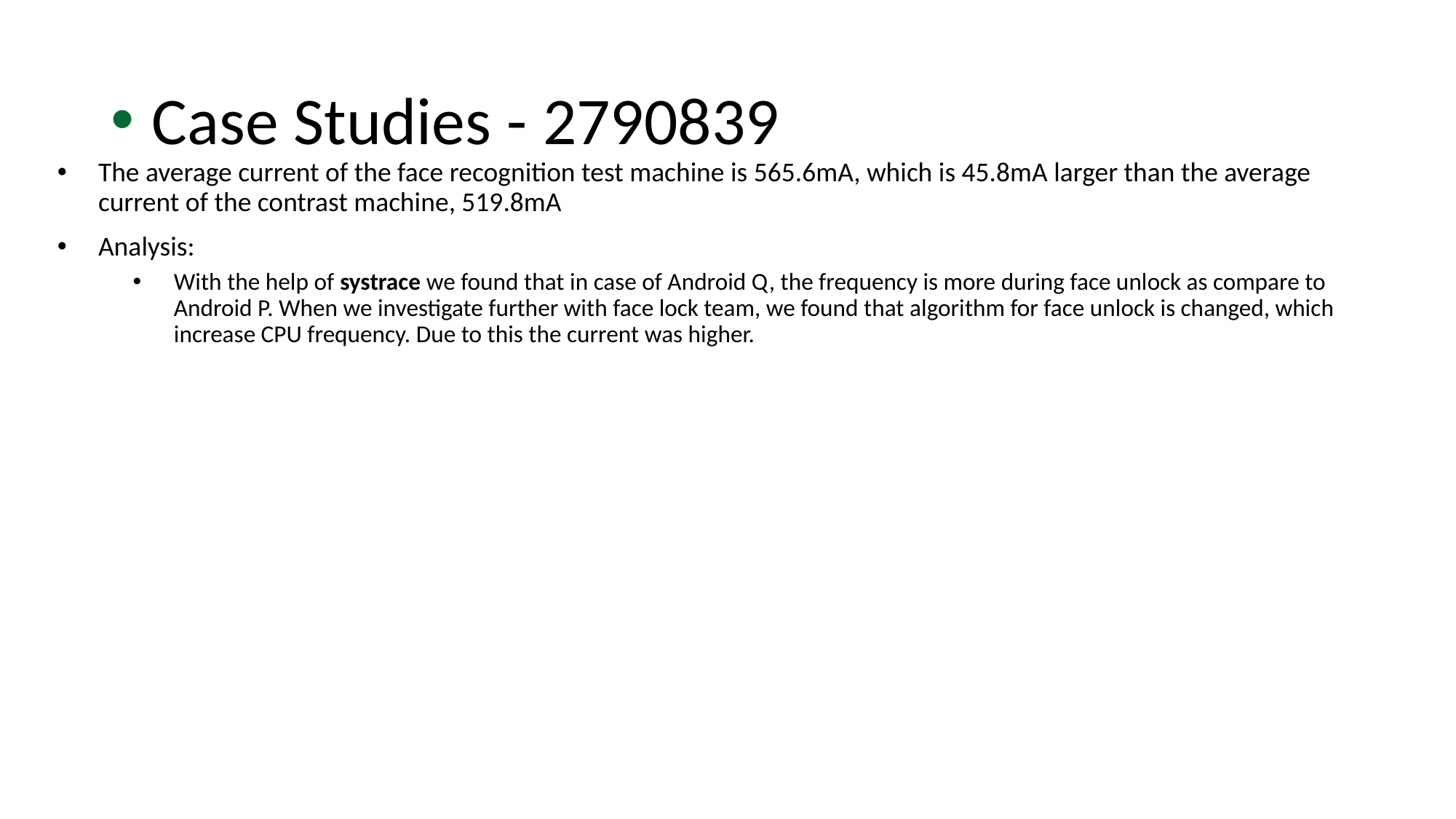

# Case Studies - 2790839
The average current of the face recognition test machine is 565.6mA, which is 45.8mA larger than the average current of the contrast machine, 519.8mA
Analysis:
With the help of systrace we found that in case of Android Q, the frequency is more during face unlock as compare to Android P. When we investigate further with face lock team, we found that algorithm for face unlock is changed, which increase CPU frequency. Due to this the current was higher.